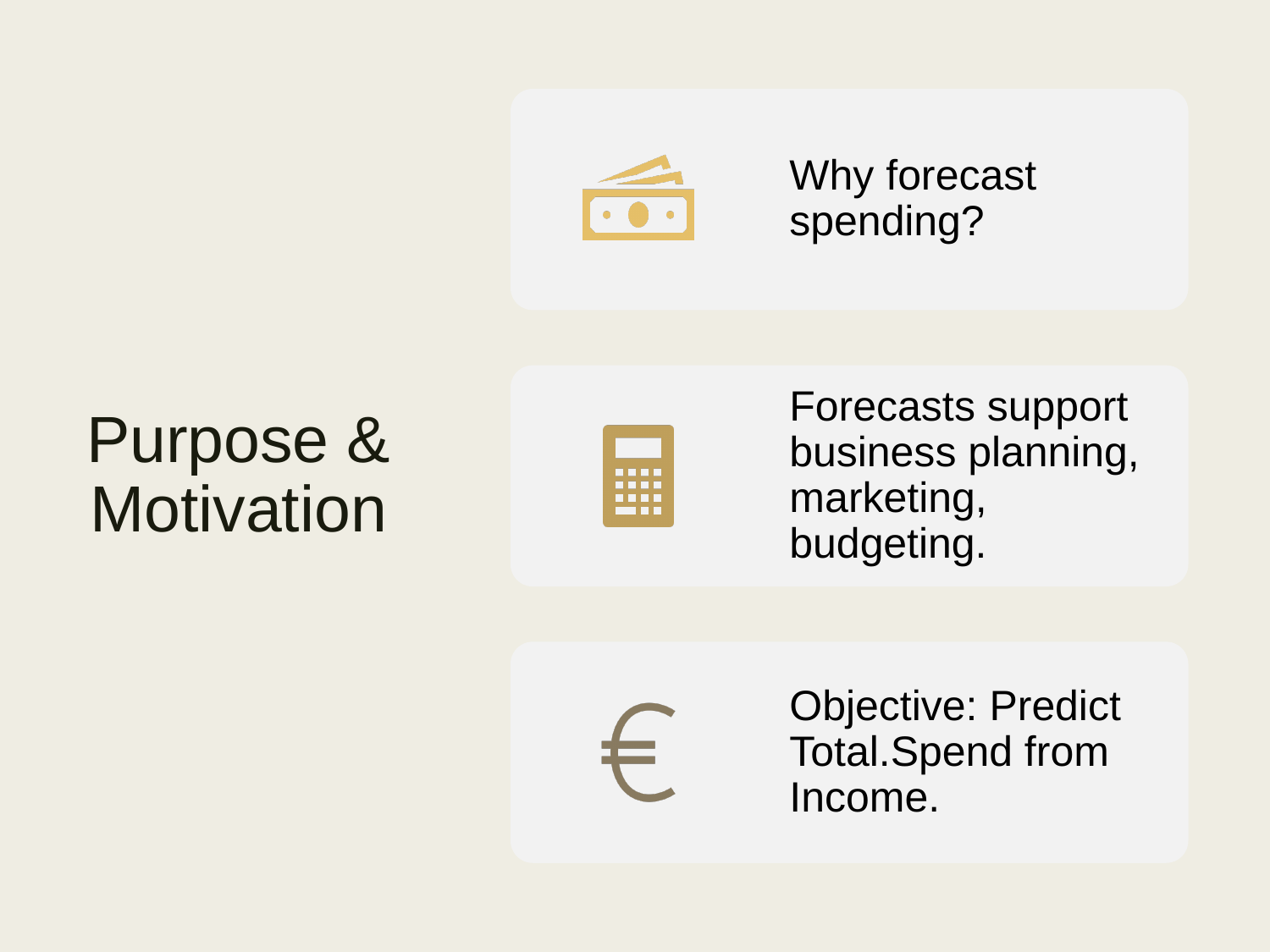

# Purpose & Motivation
Why forecast spending?
Forecasts support business planning, marketing, budgeting.
Objective: Predict Total.Spend from Income.